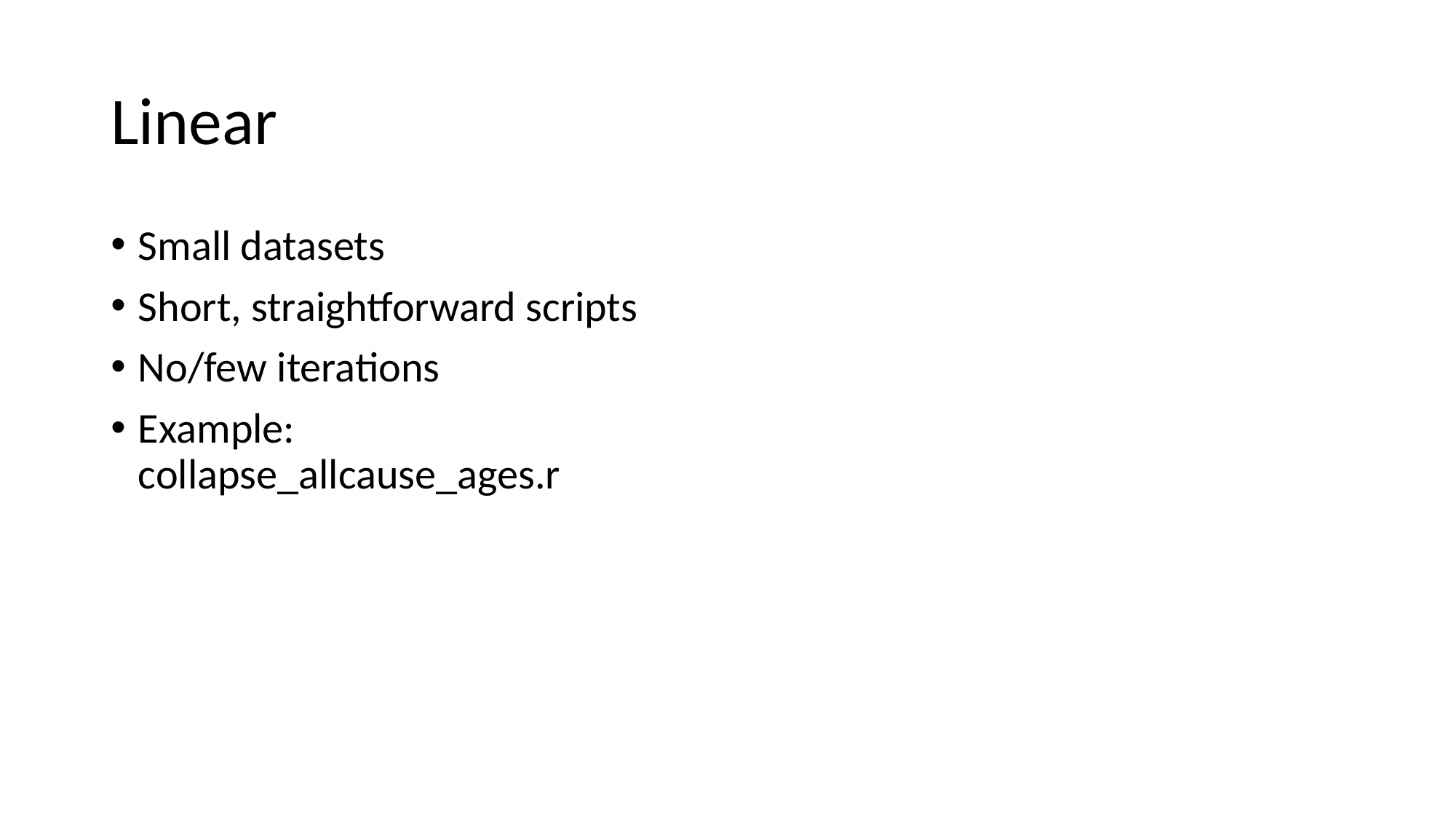

# Linear
Small datasets
Short, straightforward scripts
No/few iterations
Example: collapse_allcause_ages.r